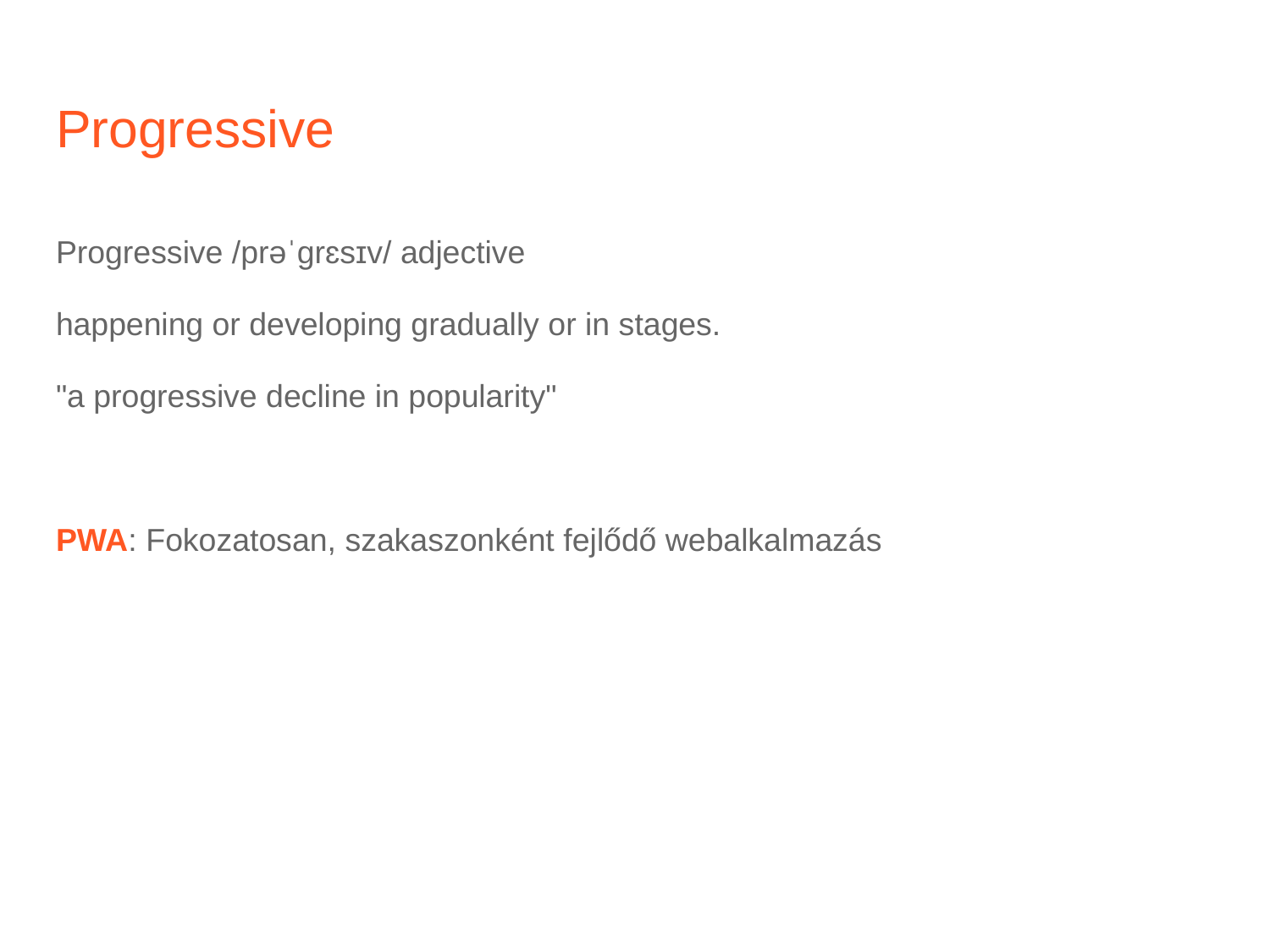

# Progressive
Progressive /prəˈɡrɛsɪv/ adjective
happening or developing gradually or in stages.
"a progressive decline in popularity"

PWA: Fokozatosan, szakaszonként fejlődő webalkalmazás